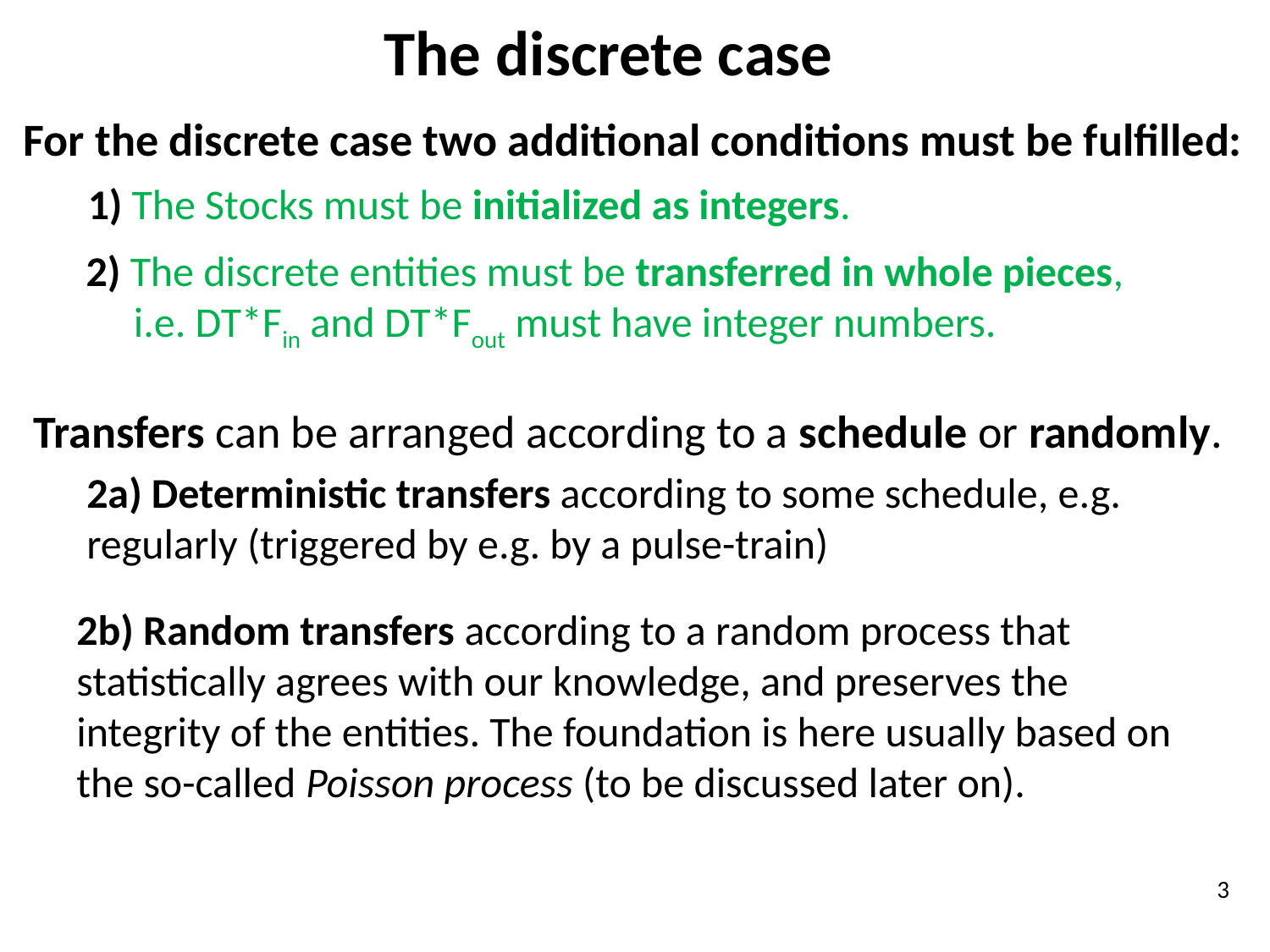

# The discrete case
For the discrete case two additional conditions must be fulfilled:
1) The Stocks must be initialized as integers.
 2) The discrete entities must be transferred in whole pieces,
      i.e. DT*Fin and DT*Fout must have integer numbers.
Transfers can be arranged according to a schedule or randomly.
2a) Deterministic transfers according to some schedule, e.g. regularly (triggered by e.g. by a pulse-train)
2b) Random transfers according to a random process that statistically agrees with our knowledge, and preserves the integrity of the entities. The foundation is here usually based on the so-called Poisson process (to be discussed later on).
3